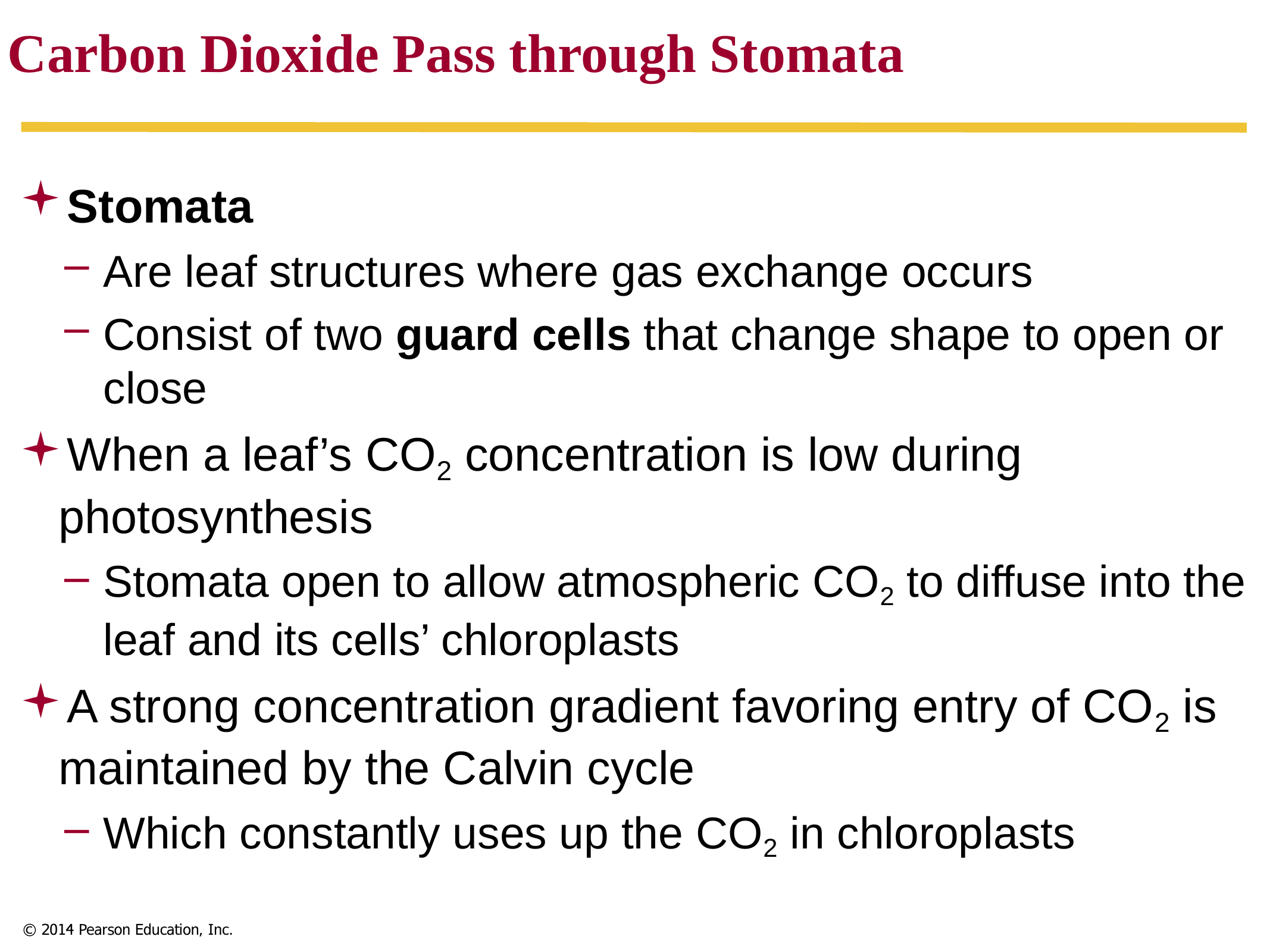

Carbon Dioxide Pass through Stomata

Stomata
Are leaf structures where gas exchange occurs
Consist of two guard cells that change shape to open or close
When a leaf’s CO2 concentration is low during photosynthesis
Stomata open to allow atmospheric CO2 to diffuse into the leaf and its cells’ chloroplasts
A strong concentration gradient favoring entry of CO2 is maintained by the Calvin cycle
Which constantly uses up the CO2 in chloroplasts